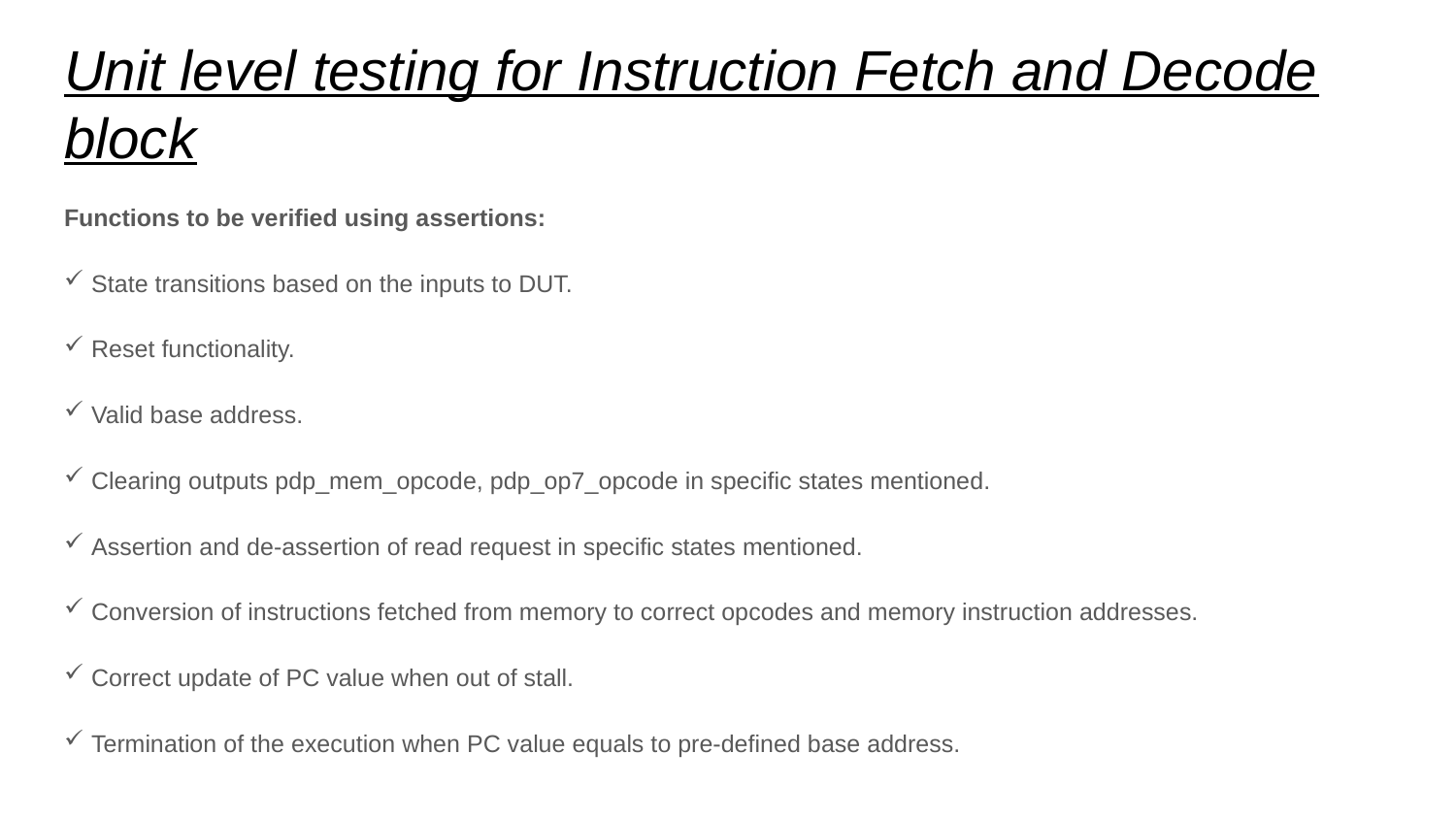

# Unit level testing for Instruction Fetch and Decode block
Functions to be verified using assertions:
State transitions based on the inputs to DUT.
Reset functionality.
Valid base address.
Clearing outputs pdp_mem_opcode, pdp_op7_opcode in specific states mentioned.
Assertion and de-assertion of read request in specific states mentioned.
Conversion of instructions fetched from memory to correct opcodes and memory instruction addresses.
Correct update of PC value when out of stall.
Termination of the execution when PC value equals to pre-defined base address.